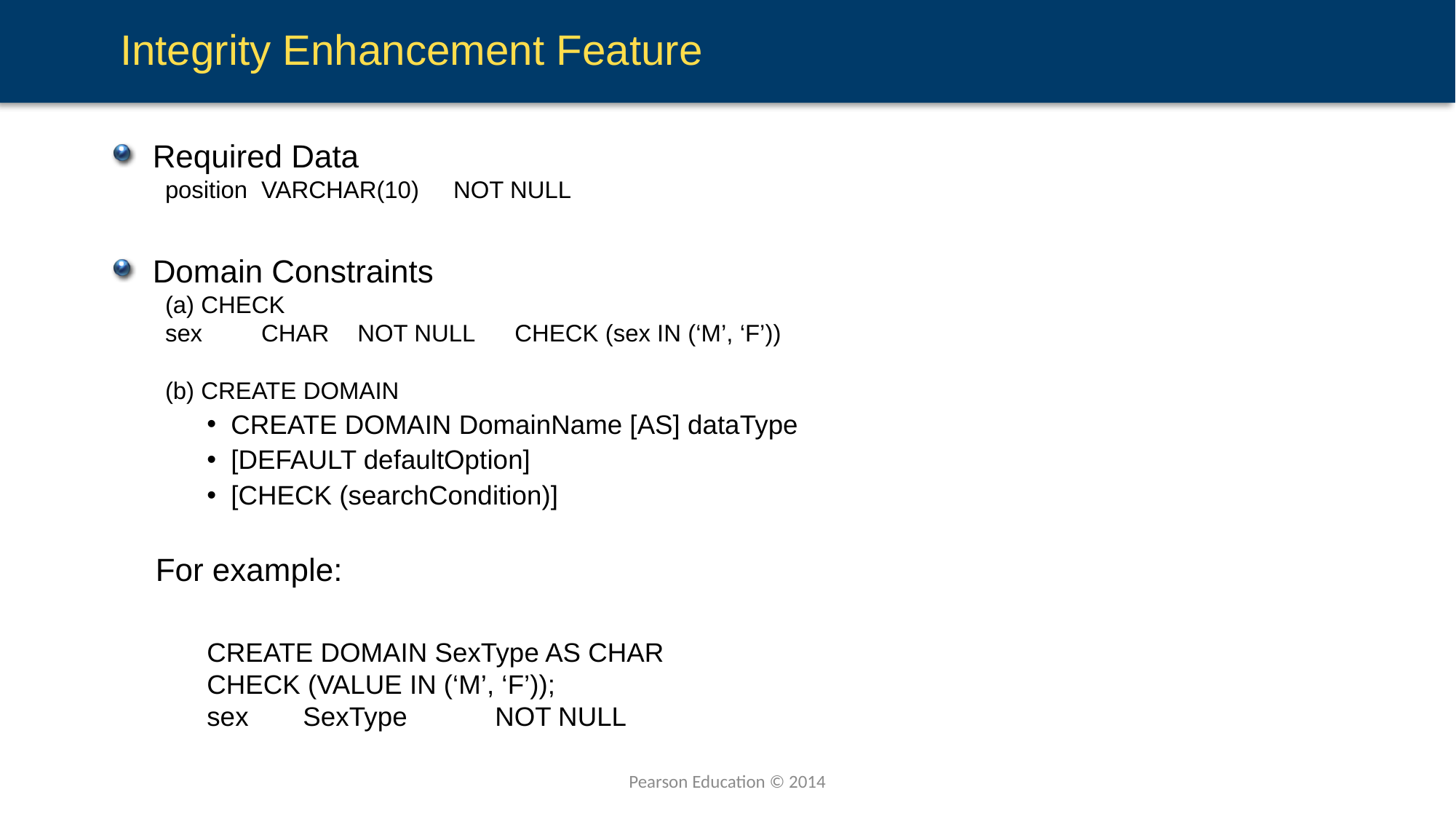

# Integrity Enhancement Feature
Required Data
	position	VARCHAR(10)	NOT NULL

Domain Constraints
(a) CHECK
	sex	CHAR	NOT NULL      CHECK (sex IN (‘M’, ‘F’))

(b) CREATE DOMAIN
CREATE DOMAIN DomainName [AS] dataType
[DEFAULT defaultOption]
[CHECK (searchCondition)]

     For example:

	CREATE DOMAIN SexType AS CHAR
		CHECK (VALUE IN (‘M’, ‘F’));
		sex	SexType	NOT NULL

Pearson Education © 2014